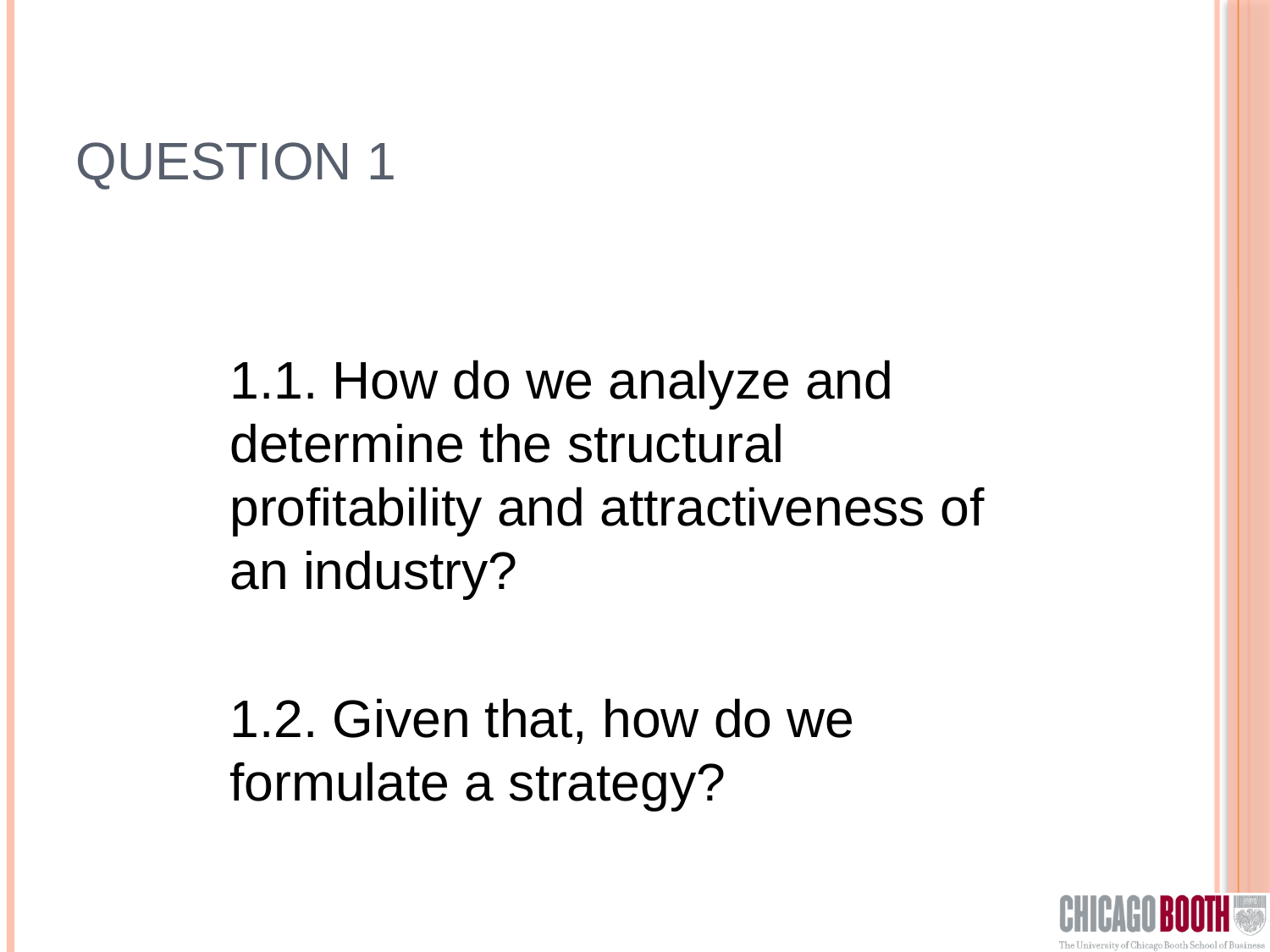

# Question 1
1.1. How do we analyze and determine the structural profitability and attractiveness of an industry?

1.2. Given that, how do we formulate a strategy?